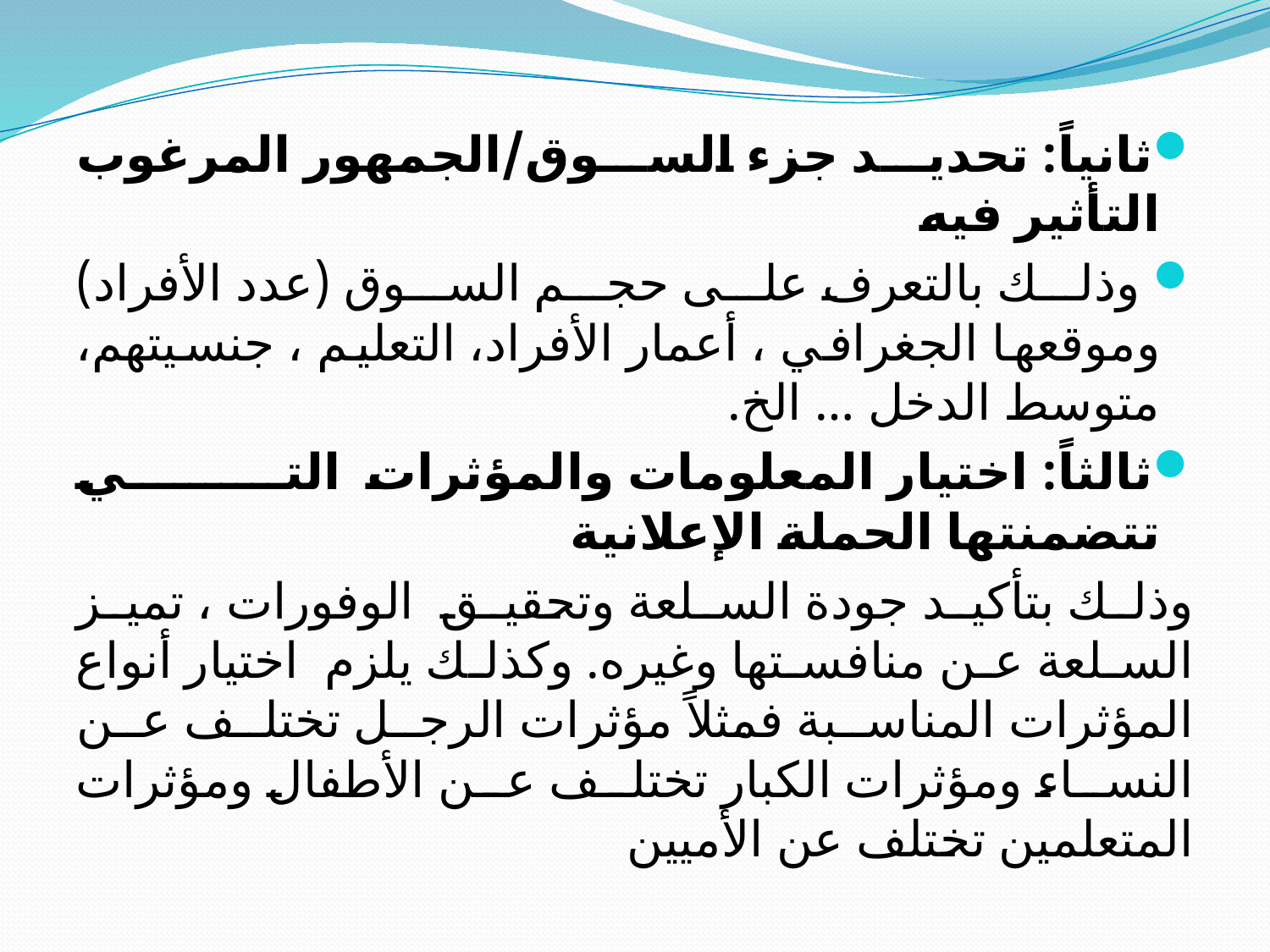

ثانياً: تحديد جزء السوق/الجمهور المرغوب التأثير فيه
 وذلك بالتعرف على حجم السوق (عدد الأفراد) وموقعها الجغرافي ، أعمار الأفراد، التعليم ، جنسيتهم، متوسط الدخل … الخ.
ثالثاً: اختيار المعلومات والمؤثرات  التي تتضمنتها الحملة الإعلانية
وذلك بتأكيد جودة السلعة وتحقيق  الوفورات ، تميز السلعة عن منافستها وغيره. وكذلك يلزم  اختيار أنواع المؤثرات المناسبة فمثلاً مؤثرات الرجل تختلف عن النساء ومؤثرات الكبار تختلف عن الأطفال ومؤثرات المتعلمين تختلف عن الأميين